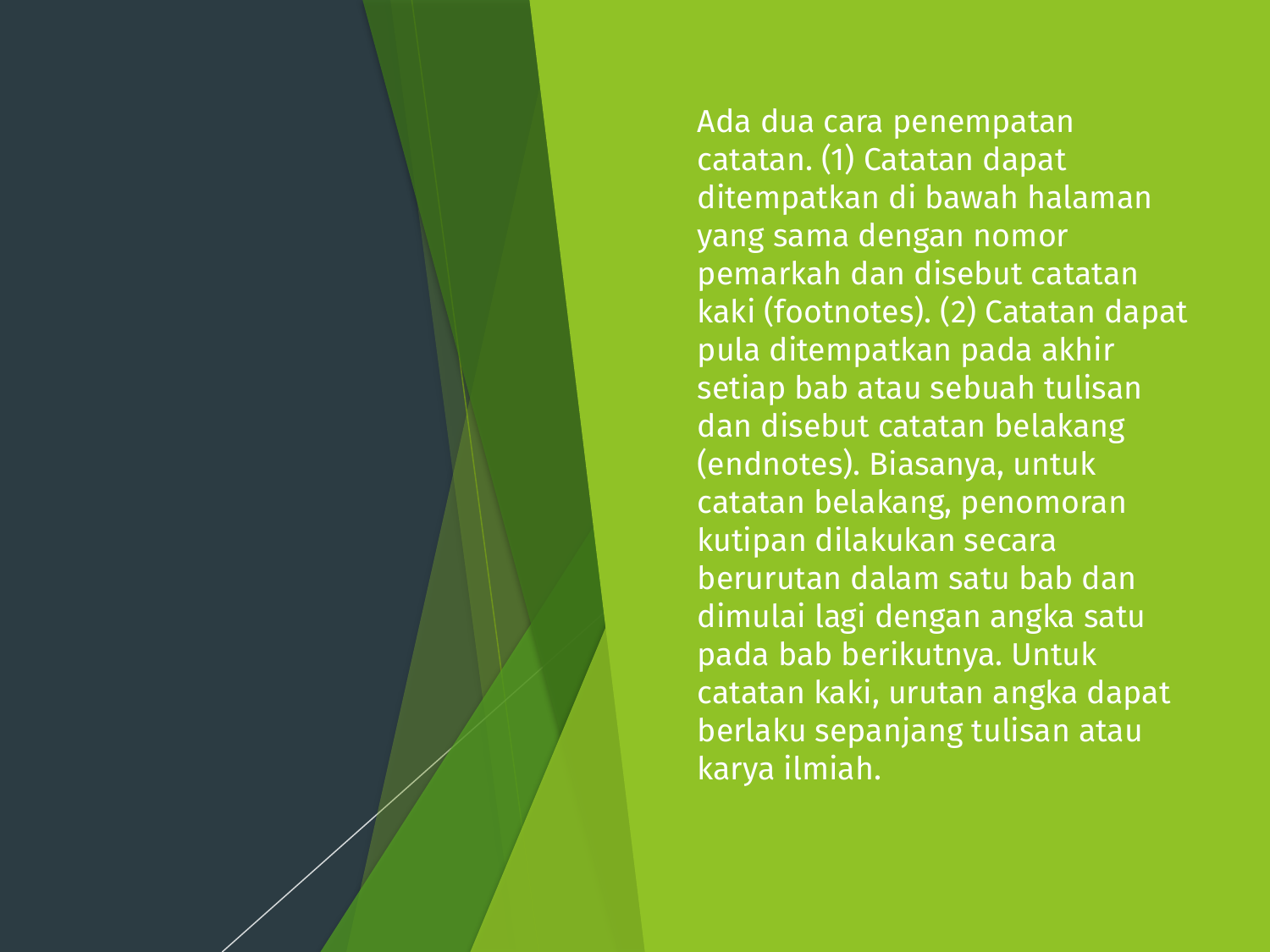

#
Ada dua cara penempatan catatan. (1) Catatan dapat ditempatkan di bawah halaman yang sama dengan nomor pemarkah dan disebut catatan kaki (footnotes). (2) Catatan dapat pula ditempatkan pada akhir setiap bab atau sebuah tulisan dan disebut catatan belakang (endnotes). Biasanya, untuk catatan belakang, penomoran kutipan dilakukan secara berurutan dalam satu bab dan dimulai lagi dengan angka satu pada bab berikutnya. Untuk catatan kaki, urutan angka dapat berlaku sepanjang tulisan atau karya ilmiah.